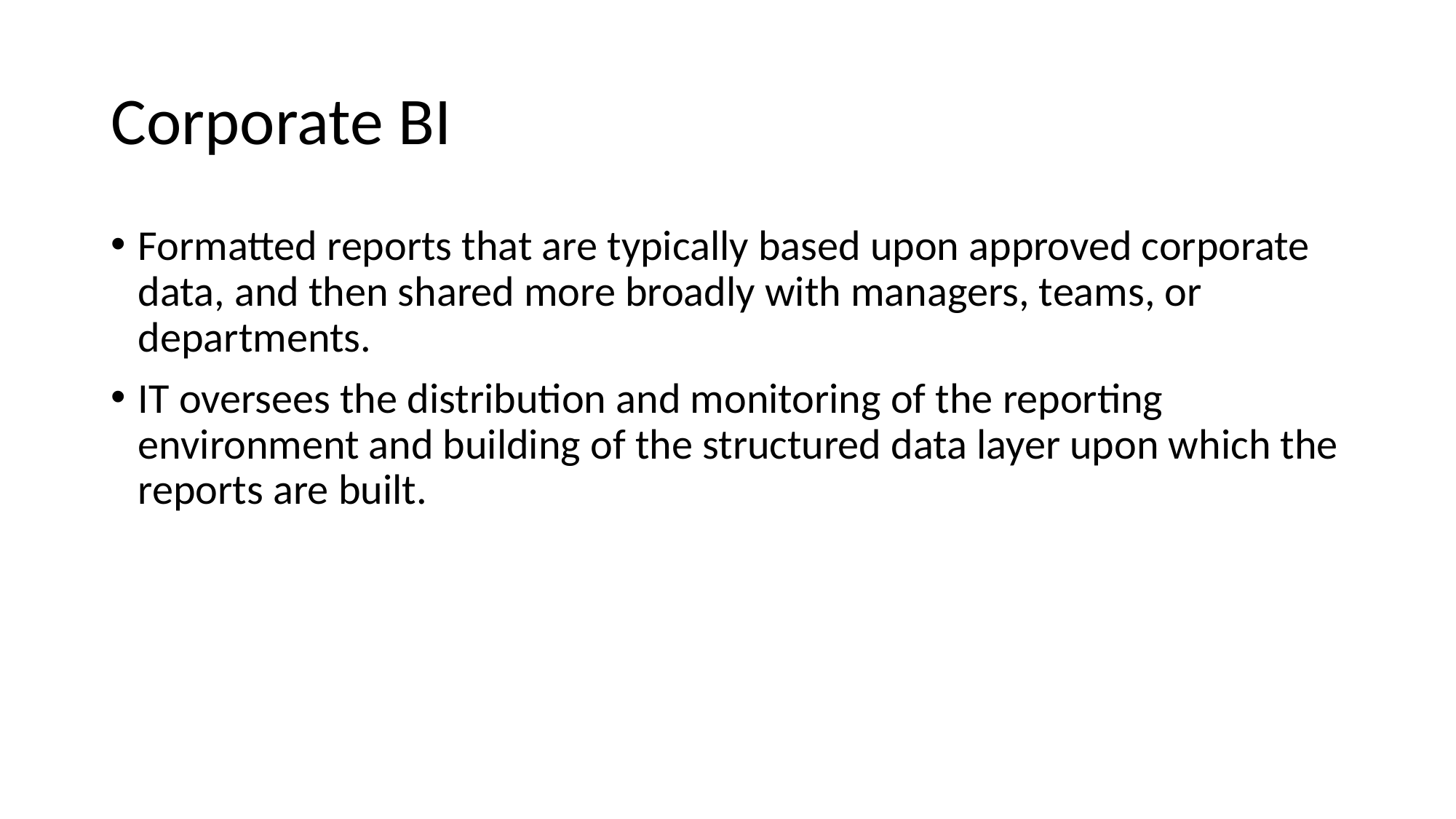

# Corporate BI
Formatted reports that are typically based upon approved corporate data, and then shared more broadly with managers, teams, or departments.
IT oversees the distribution and monitoring of the reporting environment and building of the structured data layer upon which the reports are built.